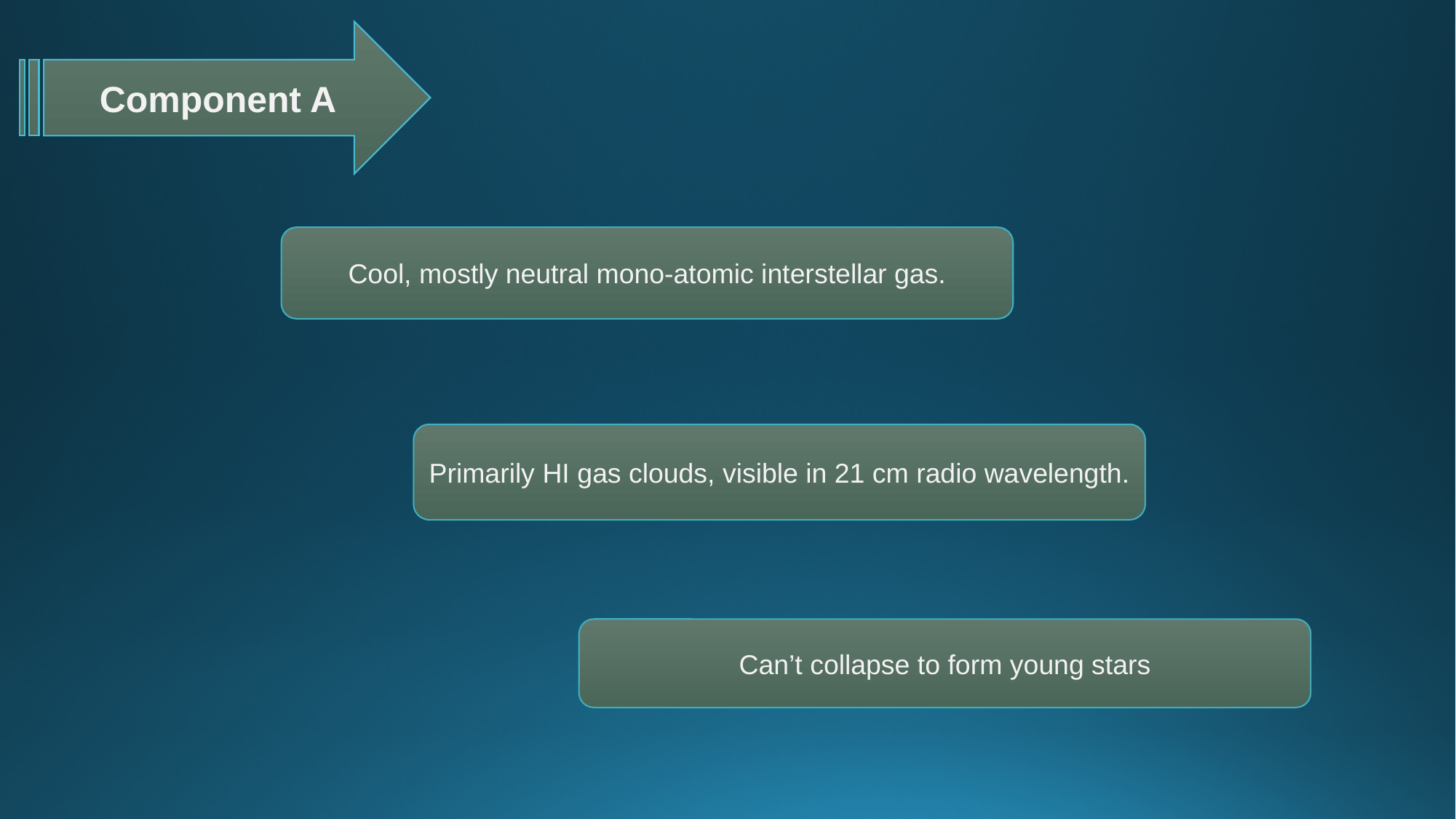

Component A

Cool, mostly neutral mono-atomic interstellar gas.

Primarily HI gas clouds, visible in 21 cm radio wavelength.

Can’t collapse to form young stars